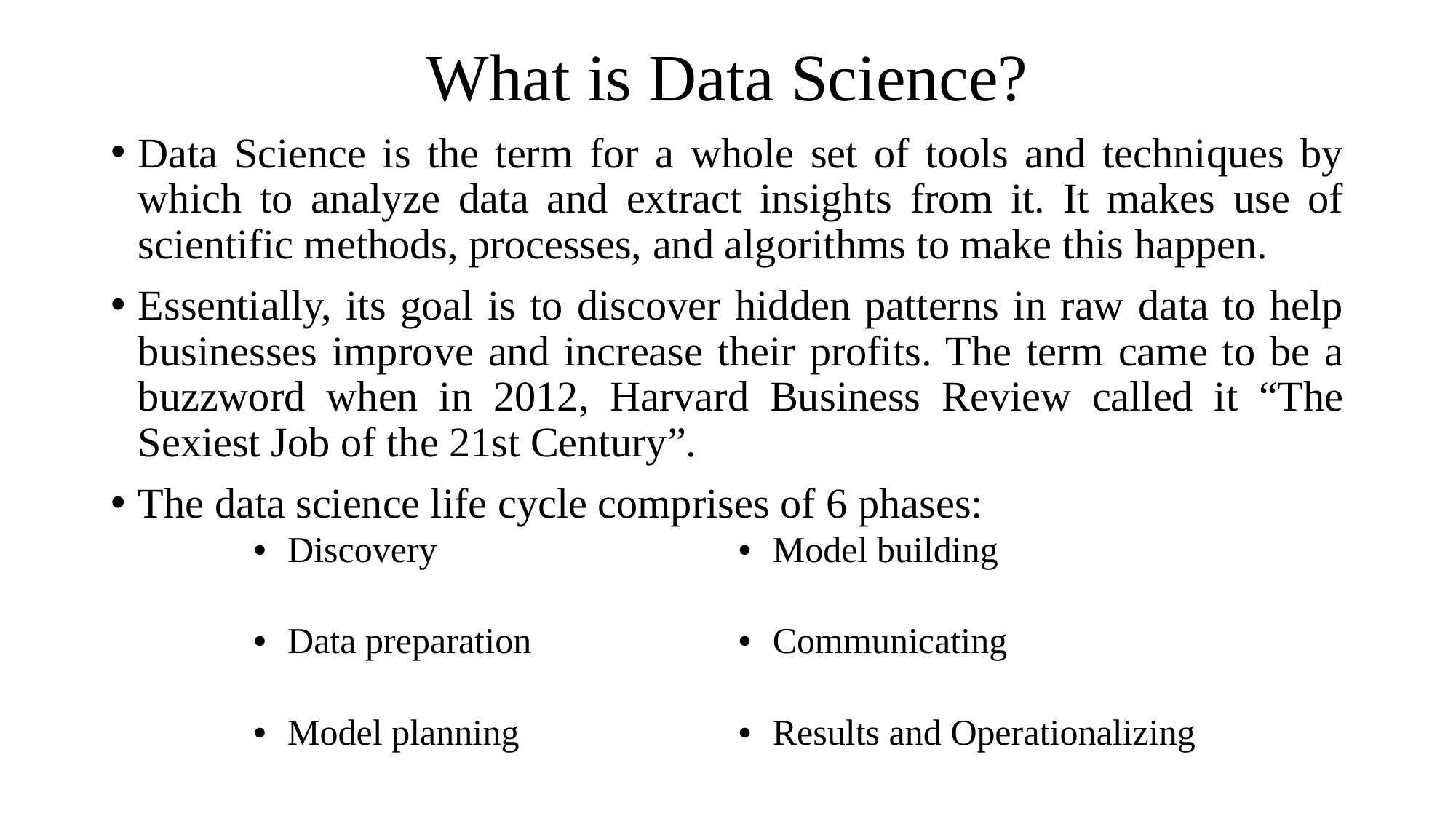

# What is Data Science?
Data Science is the term for a whole set of tools and techniques by which to analyze data and extract insights from it. It makes use of scientific methods, processes, and algorithms to make this happen.
Essentially, its goal is to discover hidden patterns in raw data to help businesses improve and increase their profits. The term came to be a buzzword when in 2012, Harvard Business Review called it “The Sexiest Job of the 21st Century”.
The data science life cycle comprises of 6 phases:

| Discovery | Model building |
| --- | --- |
| Data preparation | Communicating |
| Model planning | Results and Operationalizing |